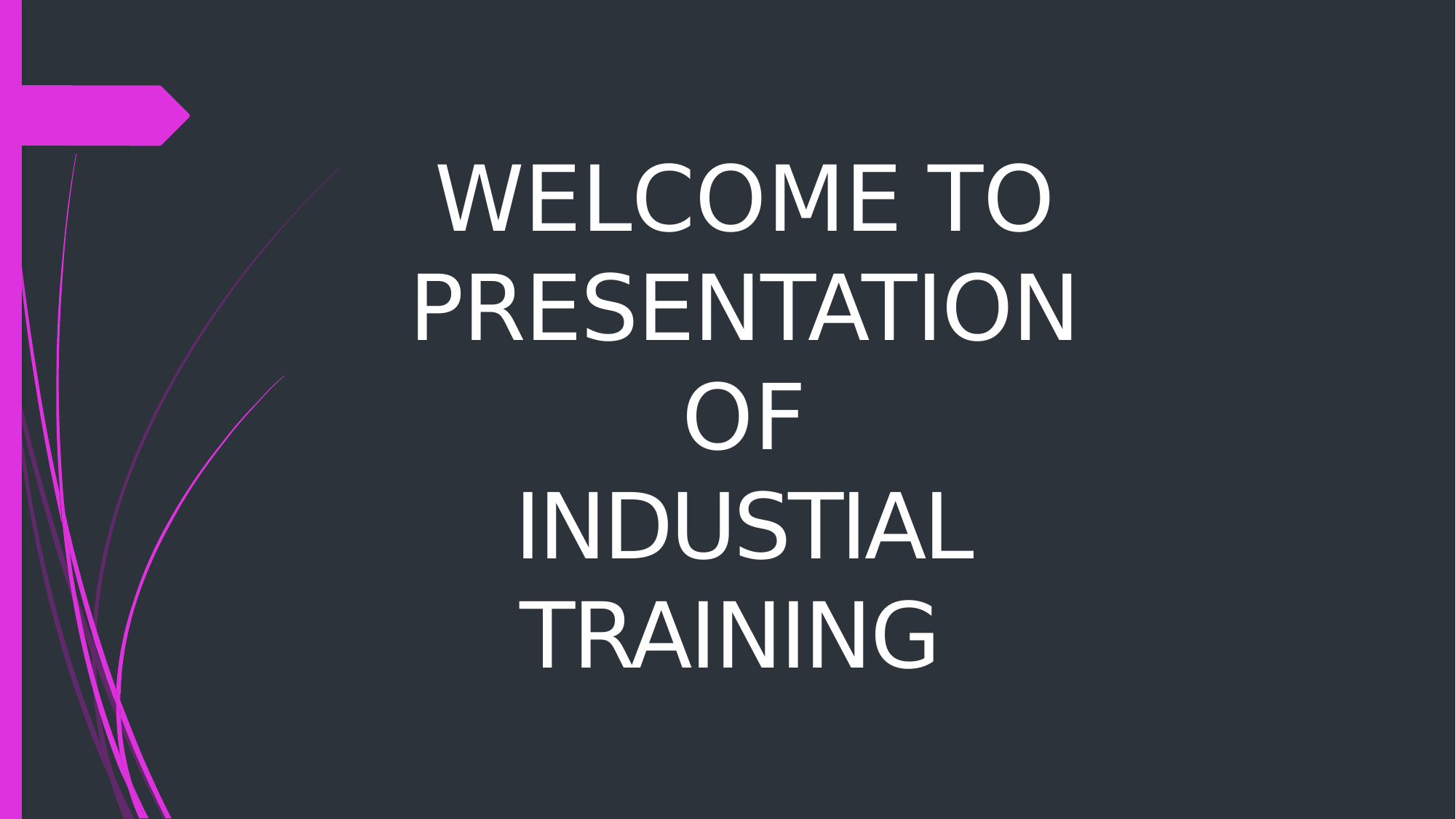

# WELCOME TO PRESENTATION OF INDUSTIAL TRAINING